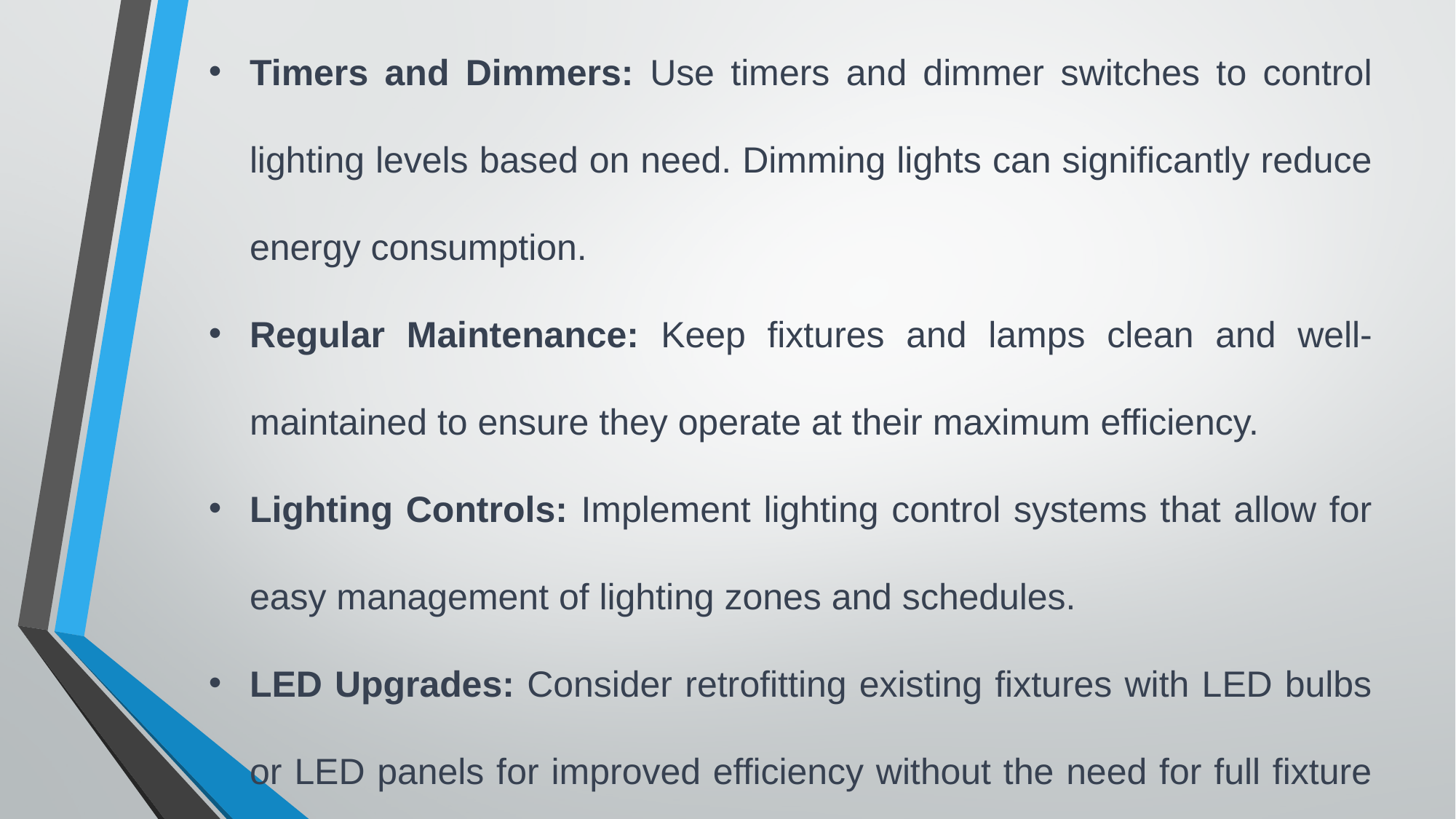

Timers and Dimmers: Use timers and dimmer switches to control lighting levels based on need. Dimming lights can significantly reduce energy consumption.
Regular Maintenance: Keep fixtures and lamps clean and well-maintained to ensure they operate at their maximum efficiency.
Lighting Controls: Implement lighting control systems that allow for easy management of lighting zones and schedules.
LED Upgrades: Consider retrofitting existing fixtures with LED bulbs or LED panels for improved efficiency without the need for full fixture replacement.